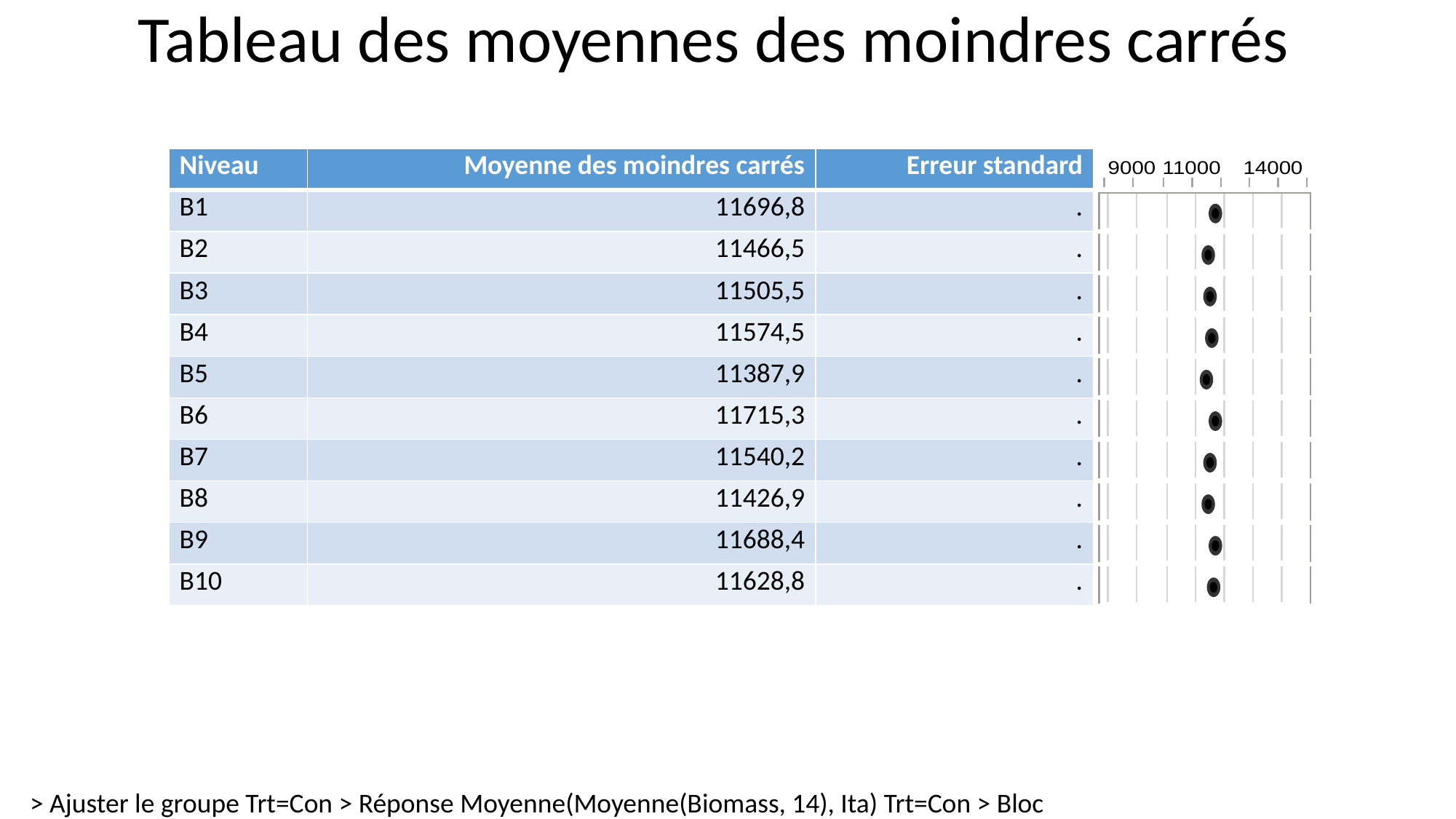

# Tableau des moyennes des moindres carrés
| Niveau | Moyenne des moindres carrés | Erreur standard |  |
| --- | --- | --- | --- |
| B1 | 11696,8 | . |  |
| B2 | 11466,5 | . |  |
| B3 | 11505,5 | . |  |
| B4 | 11574,5 | . |  |
| B5 | 11387,9 | . |  |
| B6 | 11715,3 | . |  |
| B7 | 11540,2 | . |  |
| B8 | 11426,9 | . |  |
| B9 | 11688,4 | . |  |
| B10 | 11628,8 | . |  |
> Ajuster le groupe Trt=Con > Réponse Moyenne(Moyenne(Biomass, 14), Ita) Trt=Con > Bloc